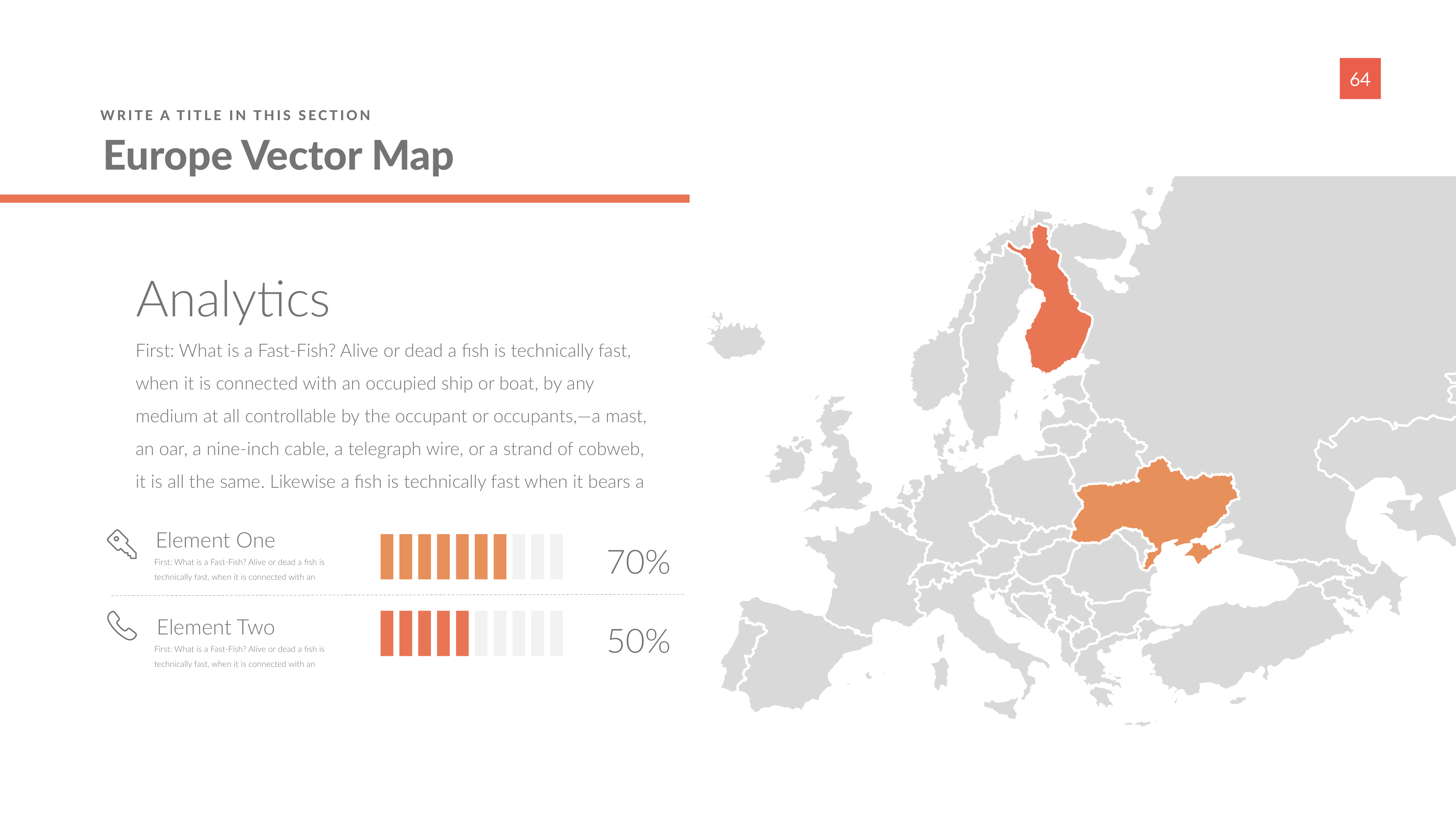

WRITE A TITLE IN THIS SECTION
Europe Vector Map

Analytics
First: What is a Fast-Fish? Alive or dead a fish is technically fast, when it is connected with an occupied ship or boat, by any medium at all controllable by the occupant or occupants,—a mast, an oar, a nine-inch cable, a telegraph wire, or a strand of cobweb, it is all the same. Likewise a fish is technically fast when it bears a
Element One

70%
First: What is a Fast-Fish? Alive or dead a fish is technically fast, when it is connected with an

Element Two

50%
First: What is a Fast-Fish? Alive or dead a fish is technically fast, when it is connected with an